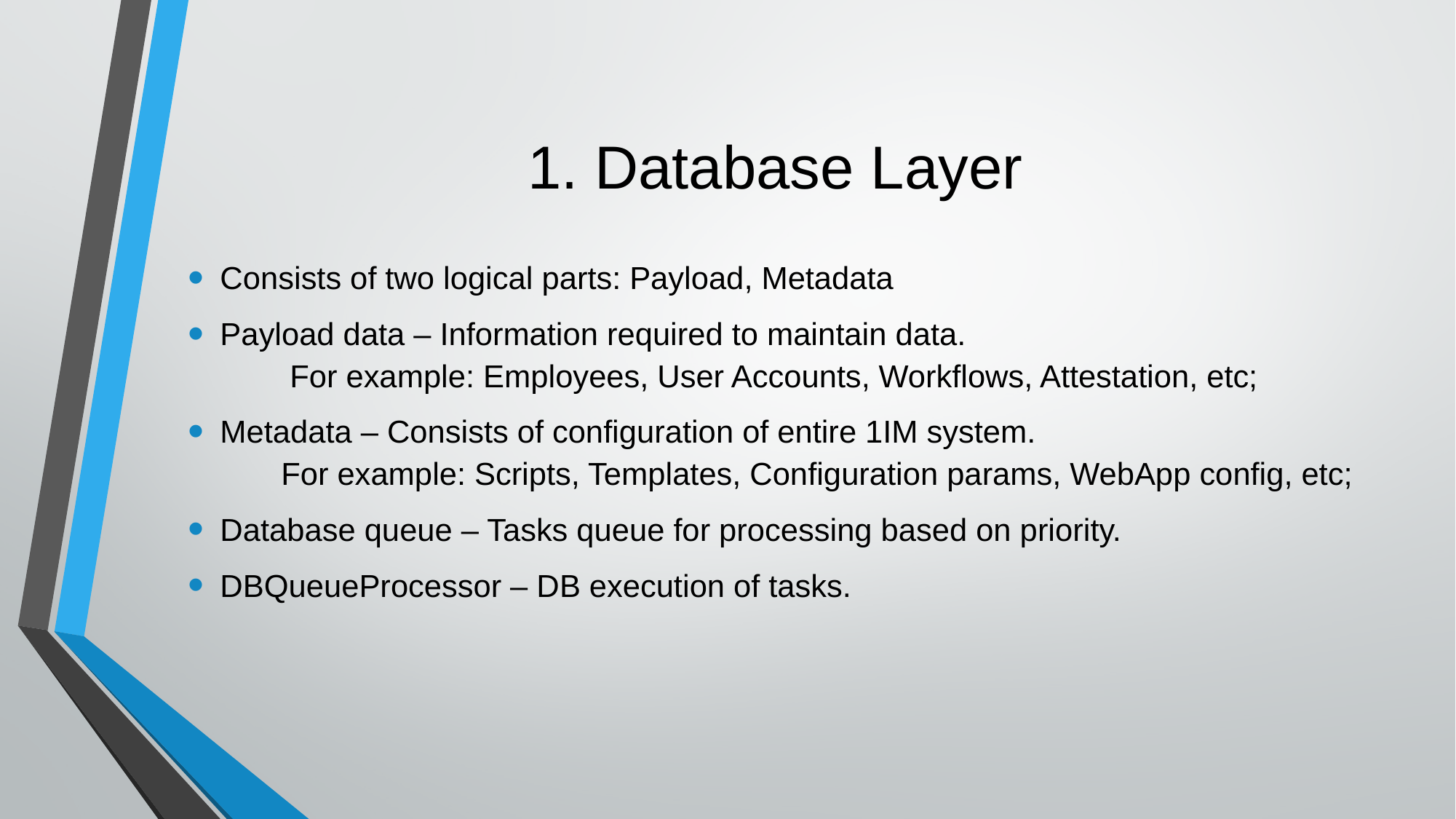

# 1. Database Layer
Consists of two logical parts: Payload, Metadata
Payload data – Information required to maintain data.                                                      For example: Employees, User Accounts, Workflows, Attestation, etc;
Metadata – Consists of configuration of entire 1IM system.                                             For example: Scripts, Templates, Configuration params, WebApp config, etc;
Database queue – Tasks queue for processing based on priority.
DBQueueProcessor – DB execution of tasks.